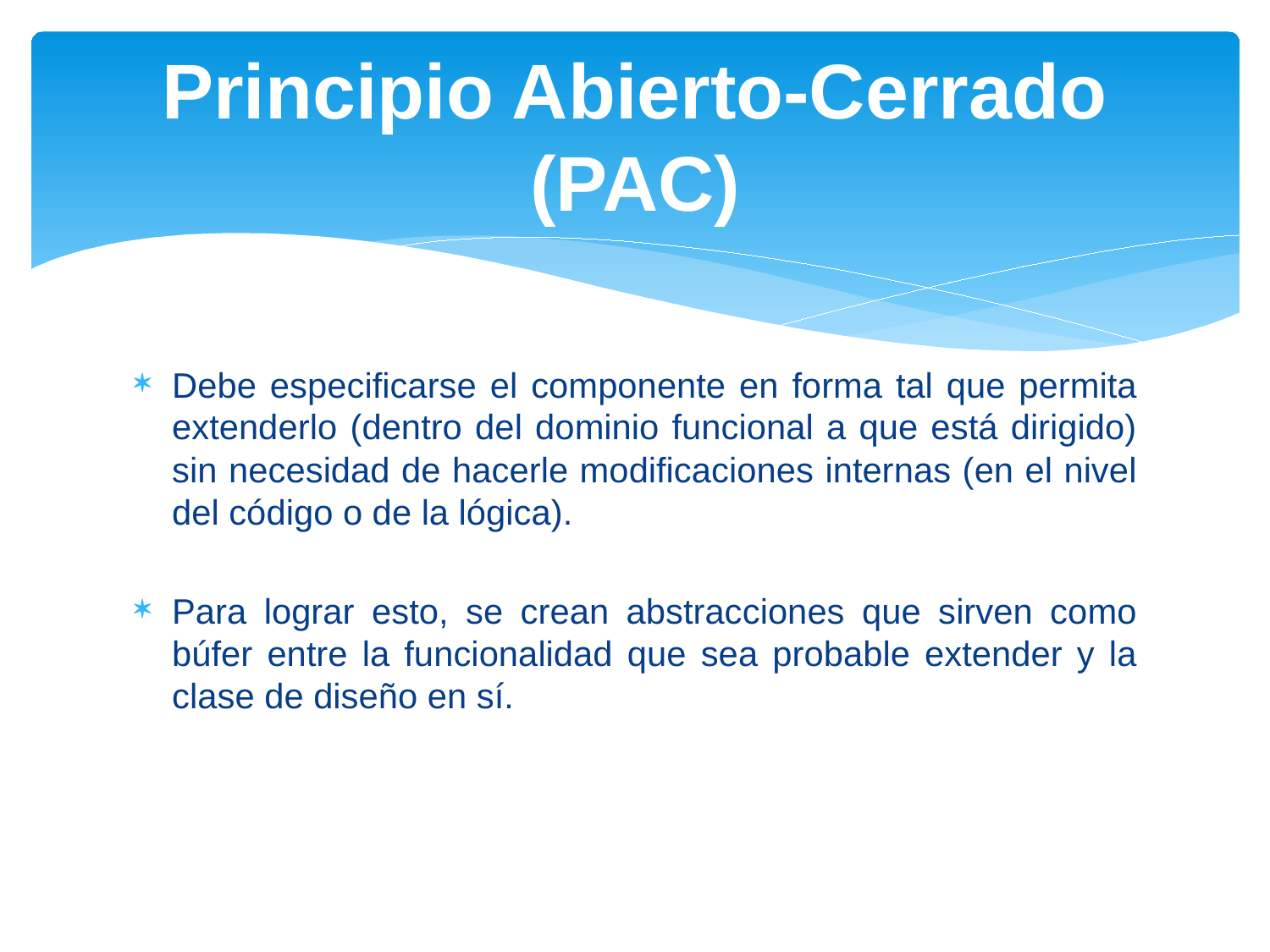

# Principio Abierto-Cerrado (PAC)
Debe especificarse el componente en forma tal que permita extenderlo (dentro del dominio funcional a que está dirigido) sin necesidad de hacerle modificaciones internas (en el nivel del código o de la lógica).

Para lograr esto, se crean abstracciones que sirven como búfer entre la funcionalidad que sea probable extender y la clase de diseño en sí.